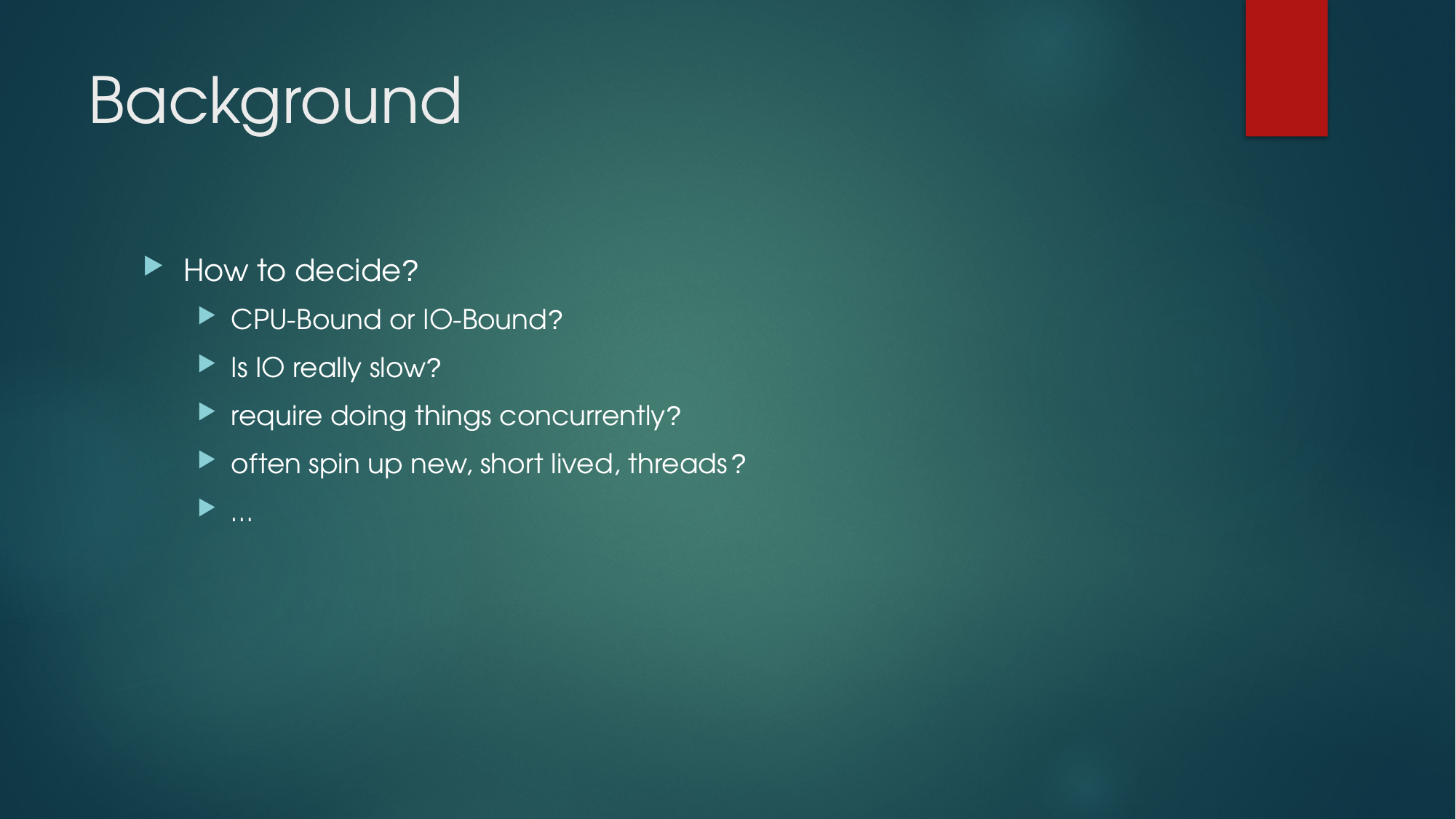

# Background
How to decide?
CPU-Bound or IO-Bound?
Is IO really slow?
require doing things concurrently?
often spin up new, short lived, threads ?
…